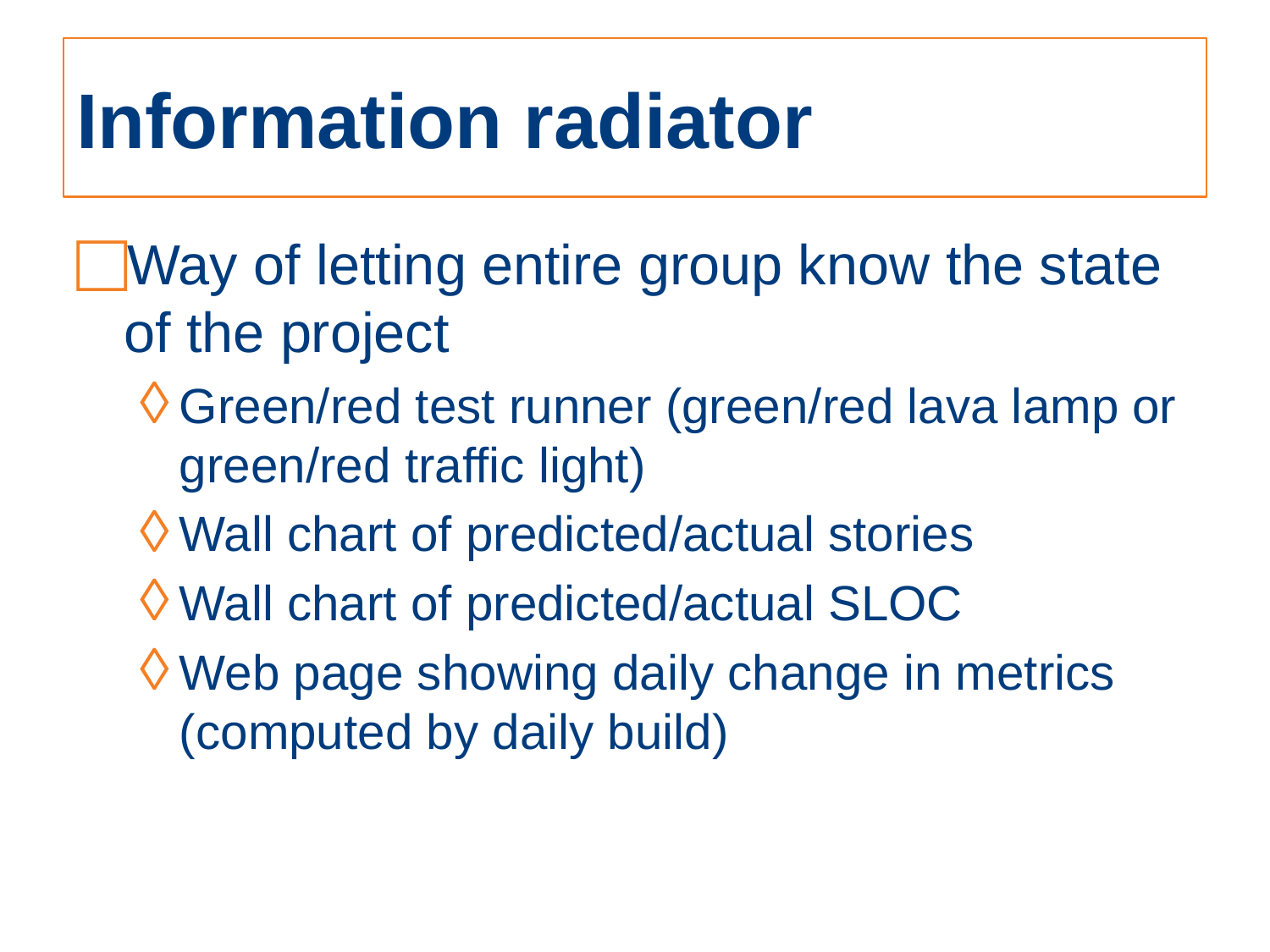

# Information radiator
Way of letting entire group know the state of the project
Green/red test runner (green/red lava lamp or green/red traffic light)
Wall chart of predicted/actual stories
Wall chart of predicted/actual SLOC
Web page showing daily change in metrics (computed by daily build)